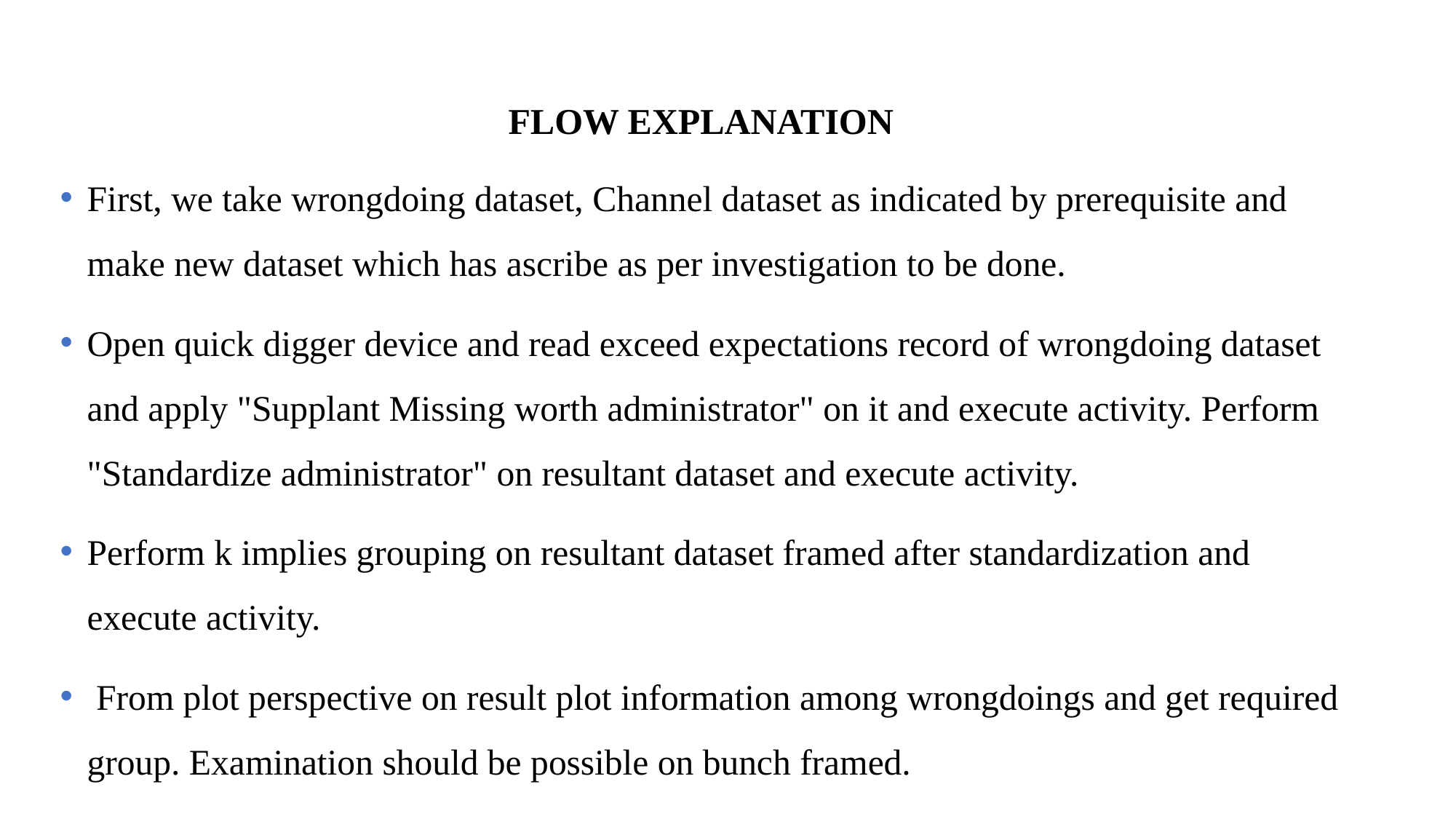

# FLOW EXPLANATION
First, we take wrongdoing dataset, Channel dataset as indicated by prerequisite and make new dataset which has ascribe as per investigation to be done.
Open quick digger device and read exceed expectations record of wrongdoing dataset and apply "Supplant Missing worth administrator" on it and execute activity. Perform "Standardize administrator" on resultant dataset and execute activity.
Perform k implies grouping on resultant dataset framed after standardization and execute activity.
 From plot perspective on result plot information among wrongdoings and get required group. Examination should be possible on bunch framed.